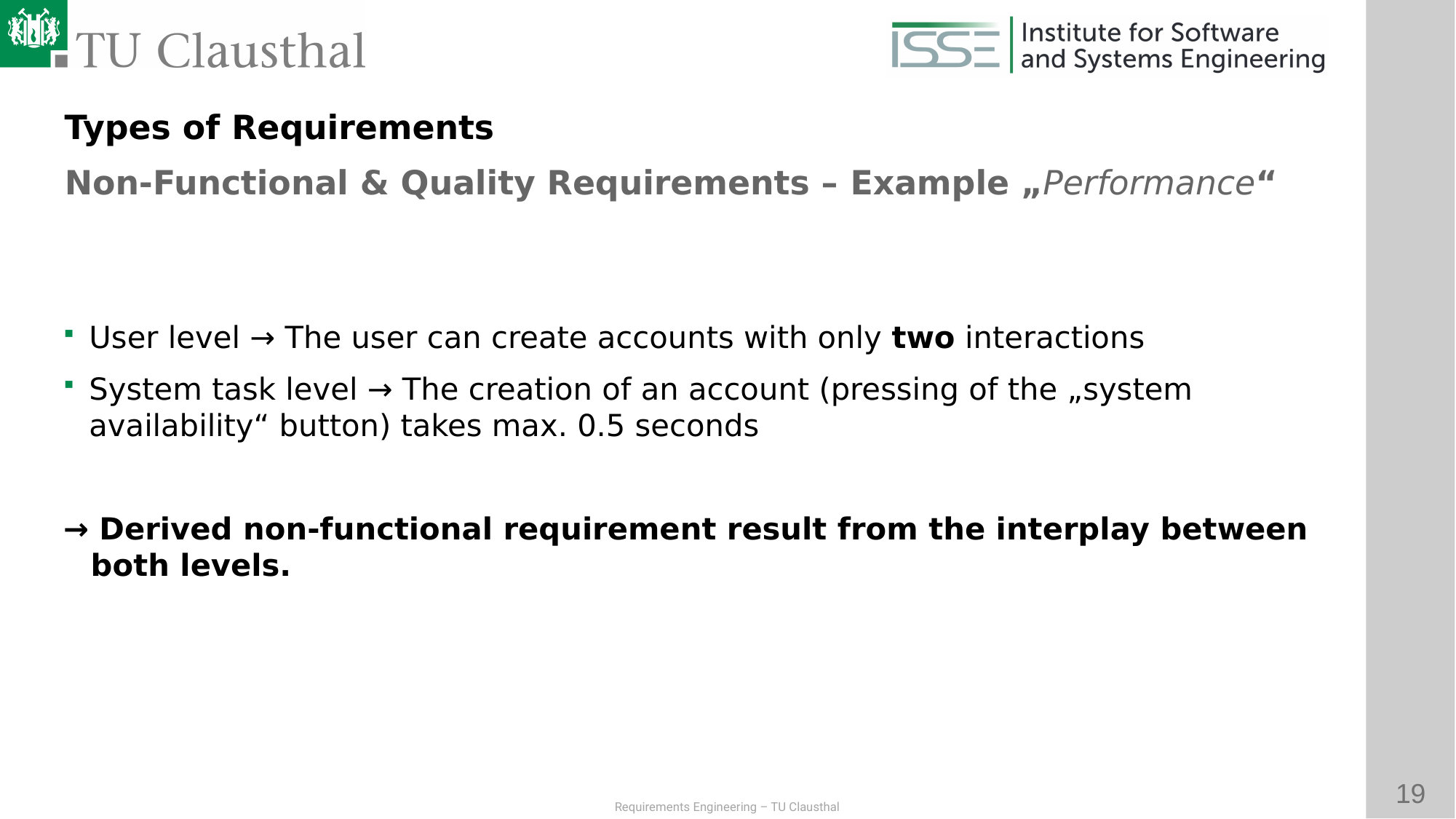

Types of Requirements
Non-Functional & Quality Requirements – Example „Performance“
# User level → The user can create accounts with only two interactions
System task level → The creation of an account (pressing of the „system availability“ button) takes max. 0.5 seconds

→ Derived non-functional requirement result from the interplay between both levels.